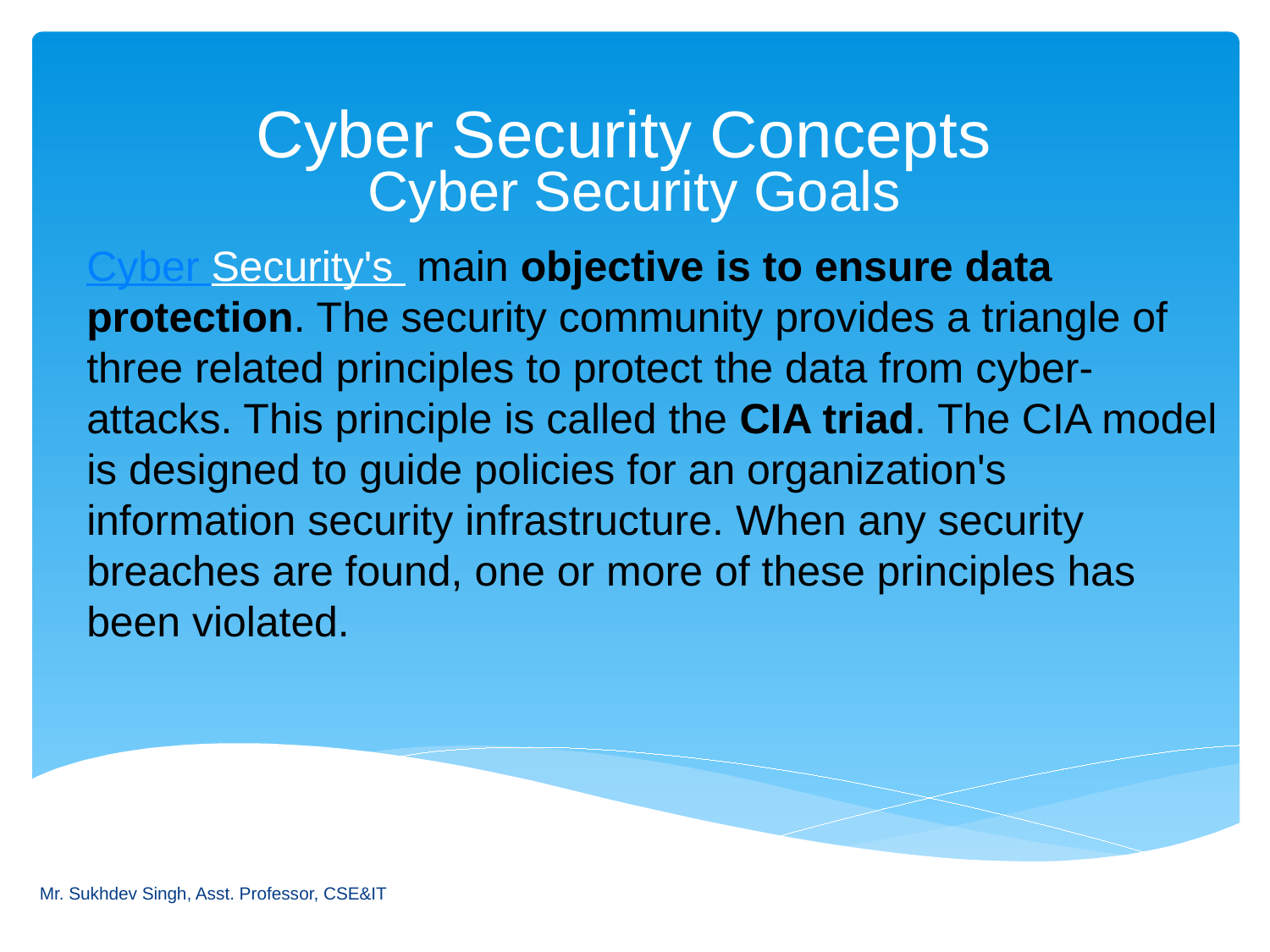

# Cyber Security Concepts
Cyber Security Goals
Cyber Security's  main objective is to ensure data protection. The security community provides a triangle of three related principles to protect the data from cyber-attacks. This principle is called the CIA triad. The CIA model is designed to guide policies for an organization's information security infrastructure. When any security breaches are found, one or more of these principles has been violated.
Mr. Sukhdev Singh, Asst. Professor, CSE&IT